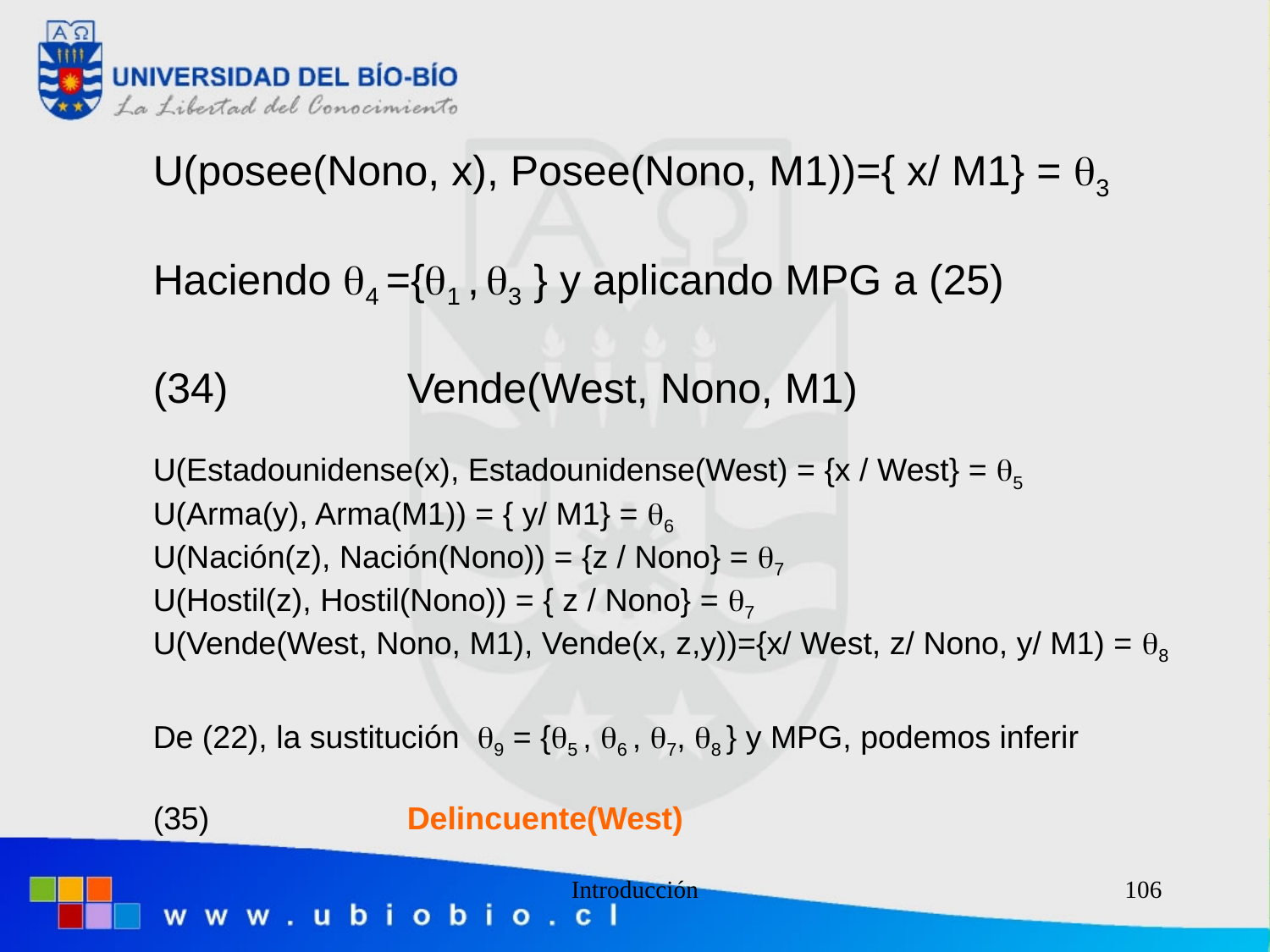

U(posee(Nono, x), Posee(Nono, M1))={ x/ M1} = θ3

Haciendo θ4 ={θ1 , θ3 } y aplicando MPG a (25)

(34)		Vende(West, Nono, M1)

U(Estadounidense(x), Estadounidense(West) = {x / West} = θ5
U(Arma(y), Arma(M1)) = { y/ M1} = θ6
U(Nación(z), Nación(Nono)) = {z / Nono} = θ7
U(Hostil(z), Hostil(Nono)) = { z / Nono} = θ7
U(Vende(West, Nono, M1), Vende(x, z,y))={x/ West, z/ Nono, y/ M1) = θ8

De (22), la sustitución  θ9 = {θ5 , θ6 , θ7, θ8 } y MPG, podemos inferir

(35)		Delincuente(West)

Introducción
106